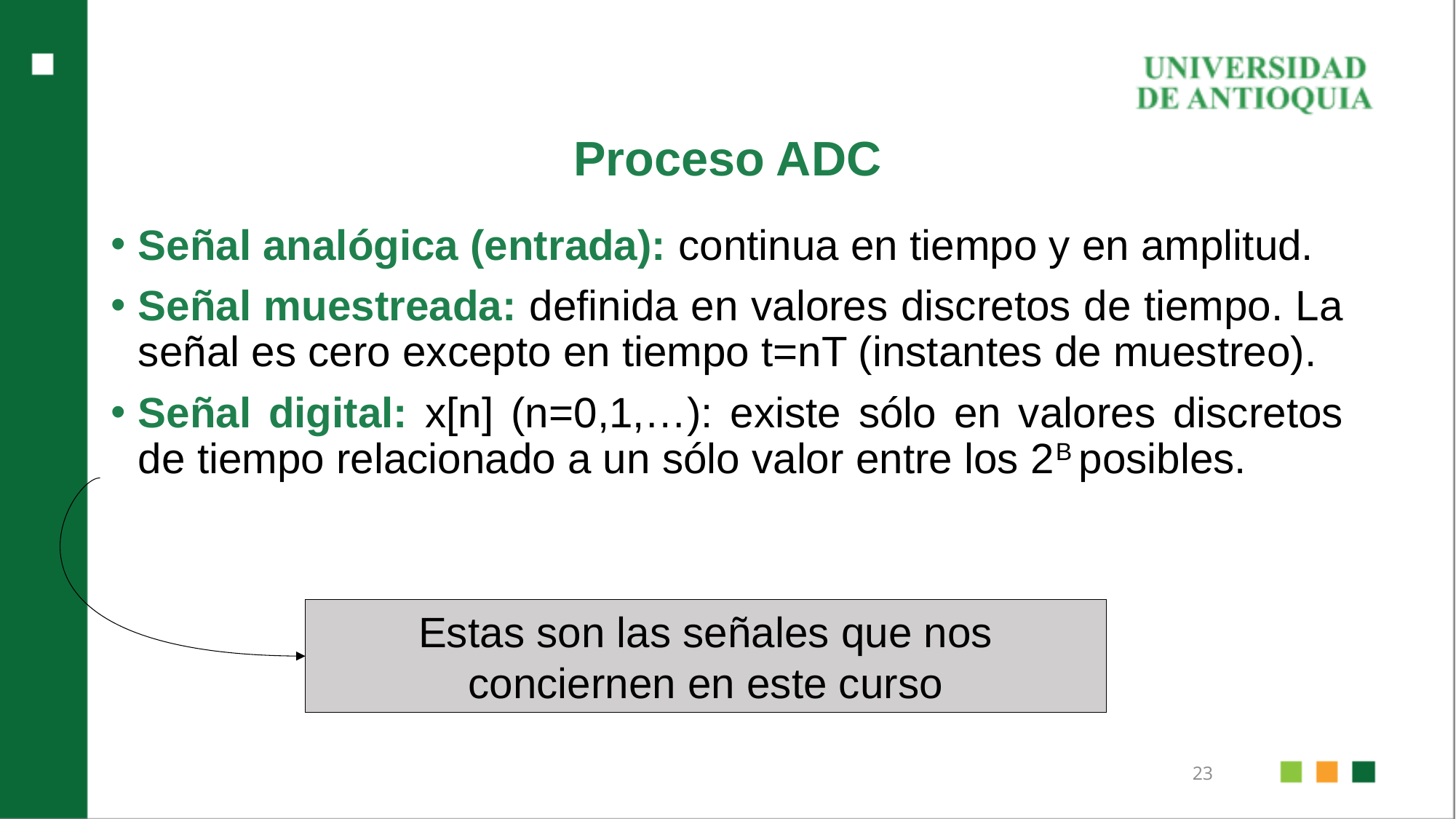

Proceso ADC
Señal analógica (entrada): continua en tiempo y en amplitud.
Señal muestreada: definida en valores discretos de tiempo. La señal es cero excepto en tiempo t=nT (instantes de muestreo).
Señal digital: x[n] (n=0,1,…): existe sólo en valores discretos de tiempo relacionado a un sólo valor entre los 2B posibles.
Estas son las señales que nos conciernen en este curso
23